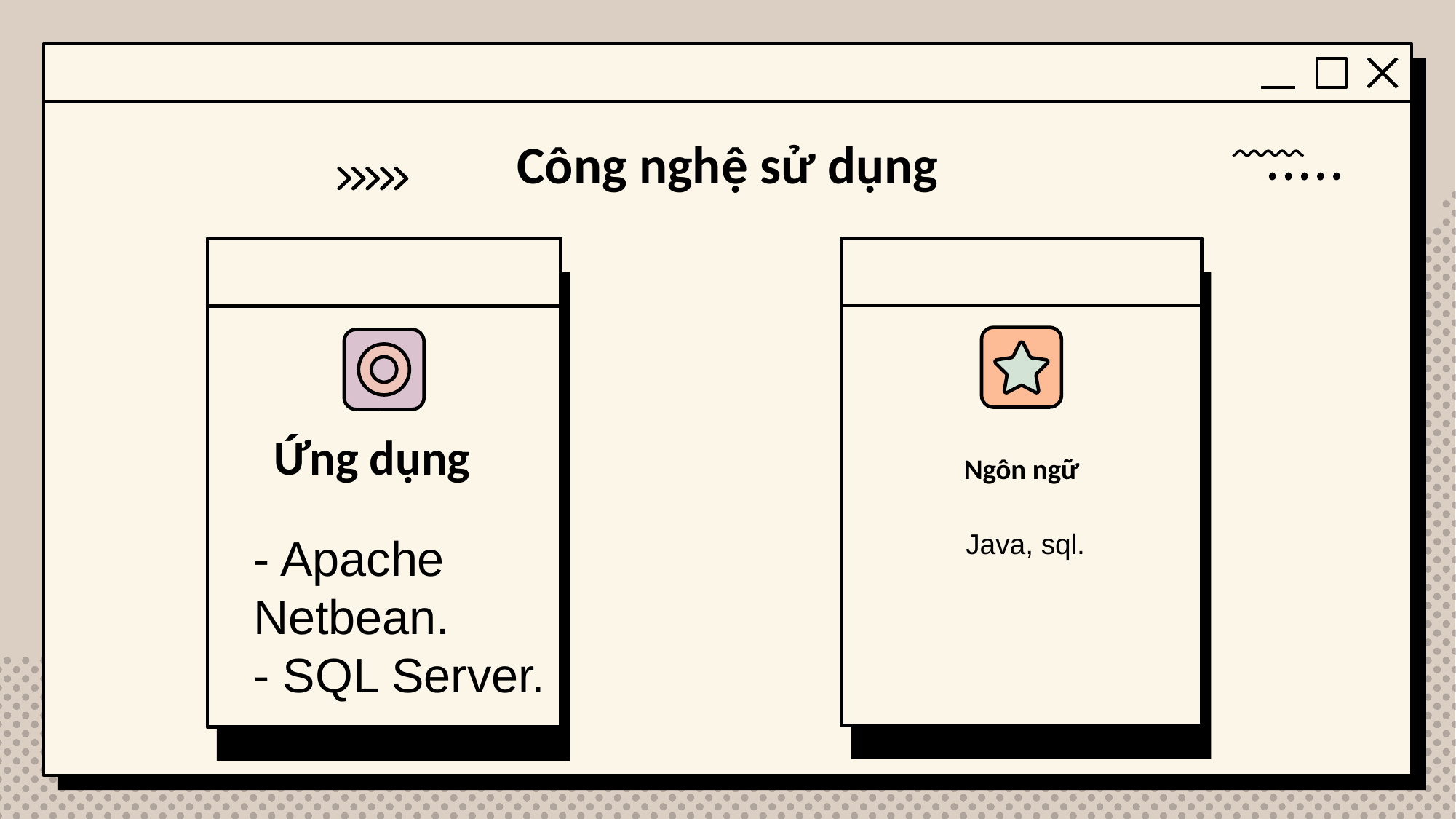

# Công nghệ sử dụng

Ứng dụng
Ngôn ngữ
Java, sql.
- Apache Netbean.
- SQL Server.